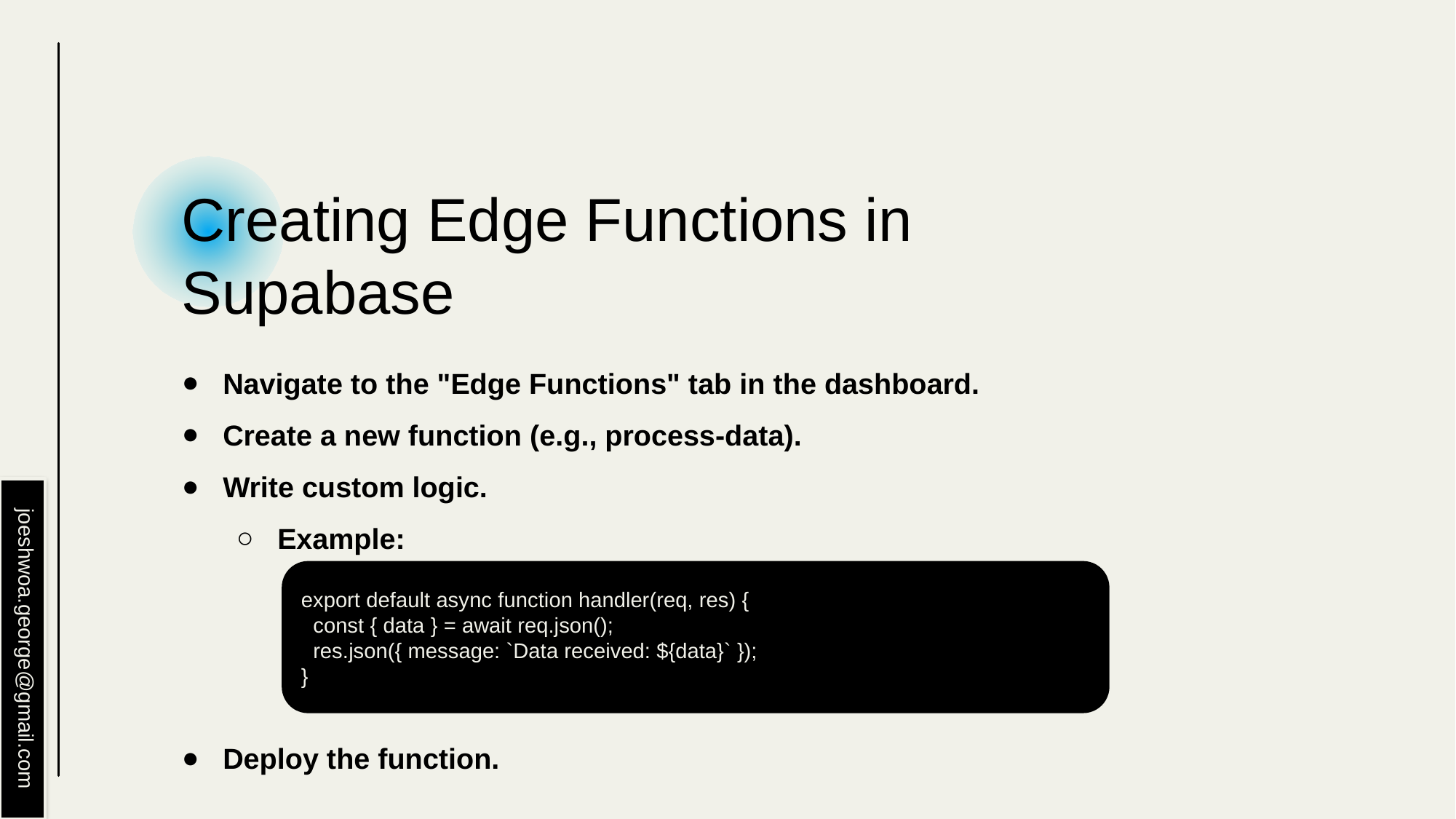

# Creating Edge Functions in Supabase
Navigate to the "Edge Functions" tab in the dashboard.
Create a new function (e.g., process-data).
Write custom logic.
Example:

Deploy the function.
export default async function handler(req, res) {
  const { data } = await req.json();
  res.json({ message: `Data received: ${data}` });
}
joeshwoa.george@gmail.com